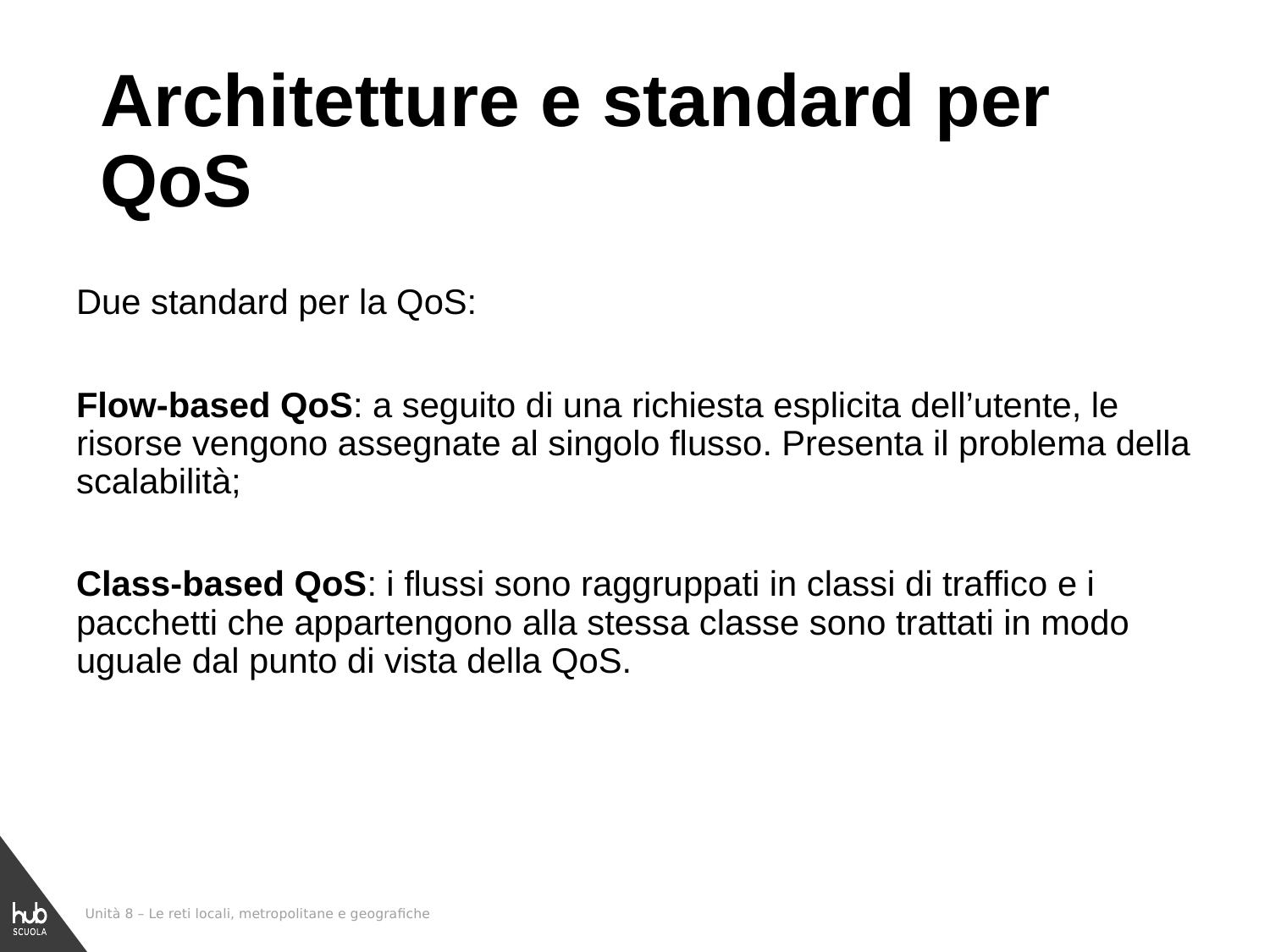

# Architetture e standard per QoS
Due standard per la QoS:

Flow-based QoS: a seguito di una richiesta esplicita dell’utente, le risorse vengono assegnate al singolo flusso. Presenta il problema della scalabilità;

Class-based QoS: i flussi sono raggruppati in classi di traffico e i pacchetti che appartengono alla stessa classe sono trattati in modo uguale dal punto di vista della QoS.